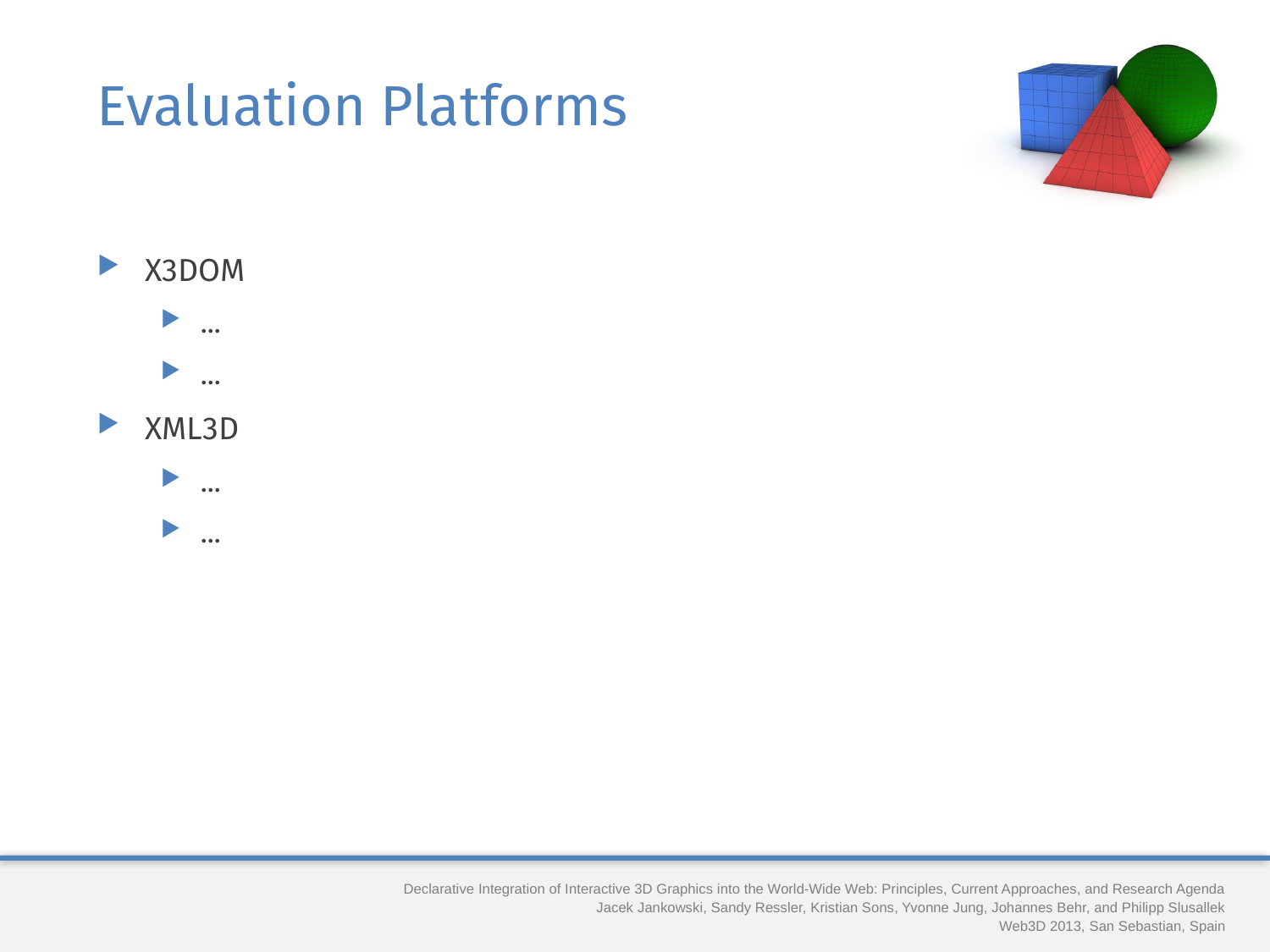

# Evaluation Platforms
X3DOM
...
...
XML3D
...
...